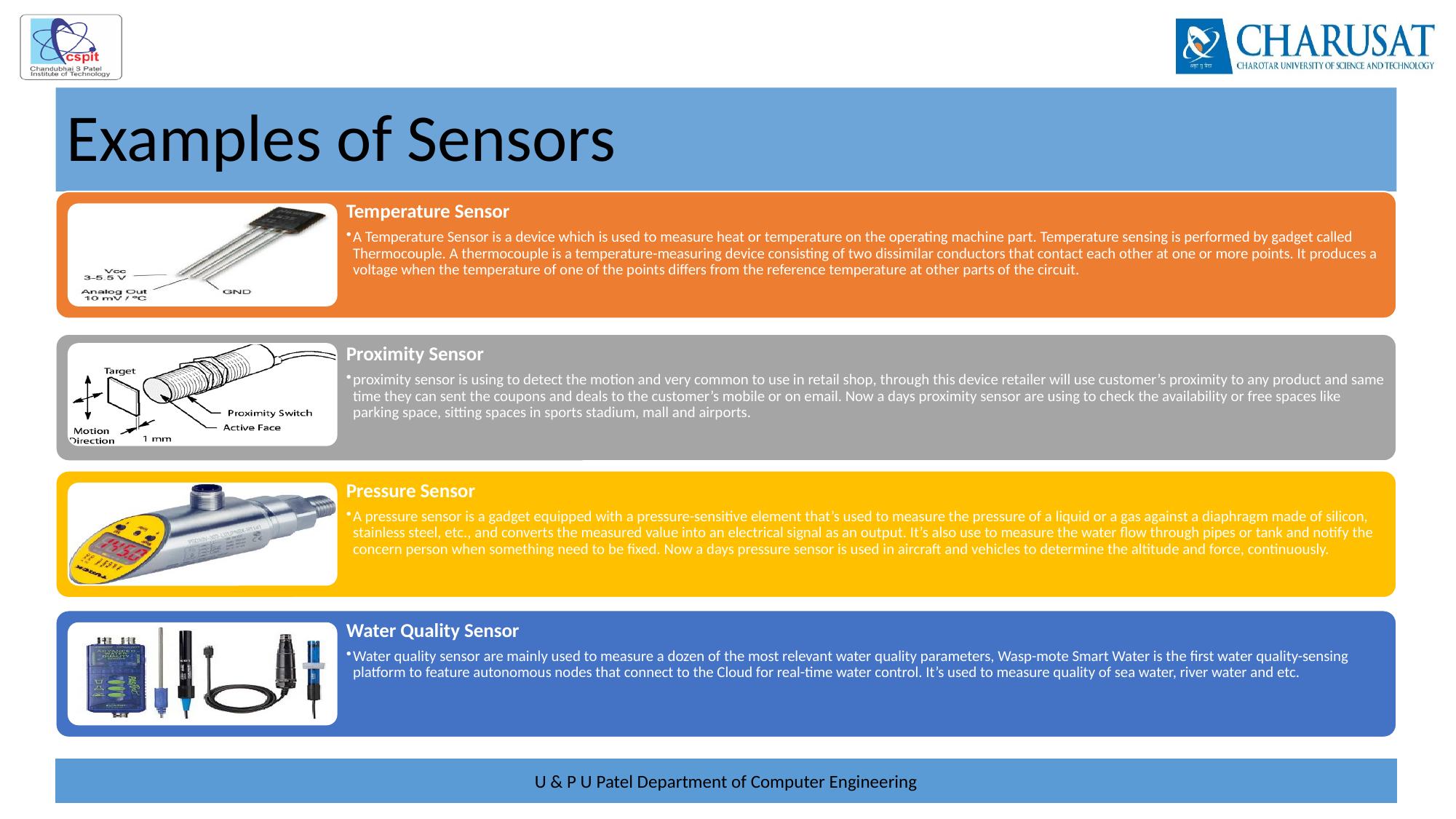

# Examples of Sensors
Temperature Sensor
A Temperature Sensor is a device which is used to measure heat or temperature on the operating machine part. Temperature sensing is performed by gadget called Thermocouple. A thermocouple is a temperature-measuring device consisting of two dissimilar conductors that contact each other at one or more points. It produces a voltage when the temperature of one of the points differs from the reference temperature at other parts of the circuit.

Proximity Sensor
proximity sensor is using to detect the motion and very common to use in retail shop, through this device retailer will use customer’s proximity to any product and same time they can sent the coupons and deals to the customer’s mobile or on email. Now a days proximity sensor are using to check the availability or free spaces like parking space, sitting spaces in sports stadium, mall and airports.

Pressure Sensor
A pressure sensor is a gadget equipped with a pressure-sensitive element that’s used to measure the pressure of a liquid or a gas against a diaphragm made of silicon, stainless steel, etc., and converts the measured value into an electrical signal as an output. It’s also use to measure the water flow through pipes or tank and notify the concern person when something need to be fixed. Now a days pressure sensor is used in aircraft and vehicles to determine the altitude and force, continuously.

Water Quality Sensor
Water quality sensor are mainly used to measure a dozen of the most relevant water quality parameters, Wasp-mote Smart Water is the first water quality-sensing platform to feature autonomous nodes that connect to the Cloud for real-time water control. It’s used to measure quality of sea water, river water and etc.